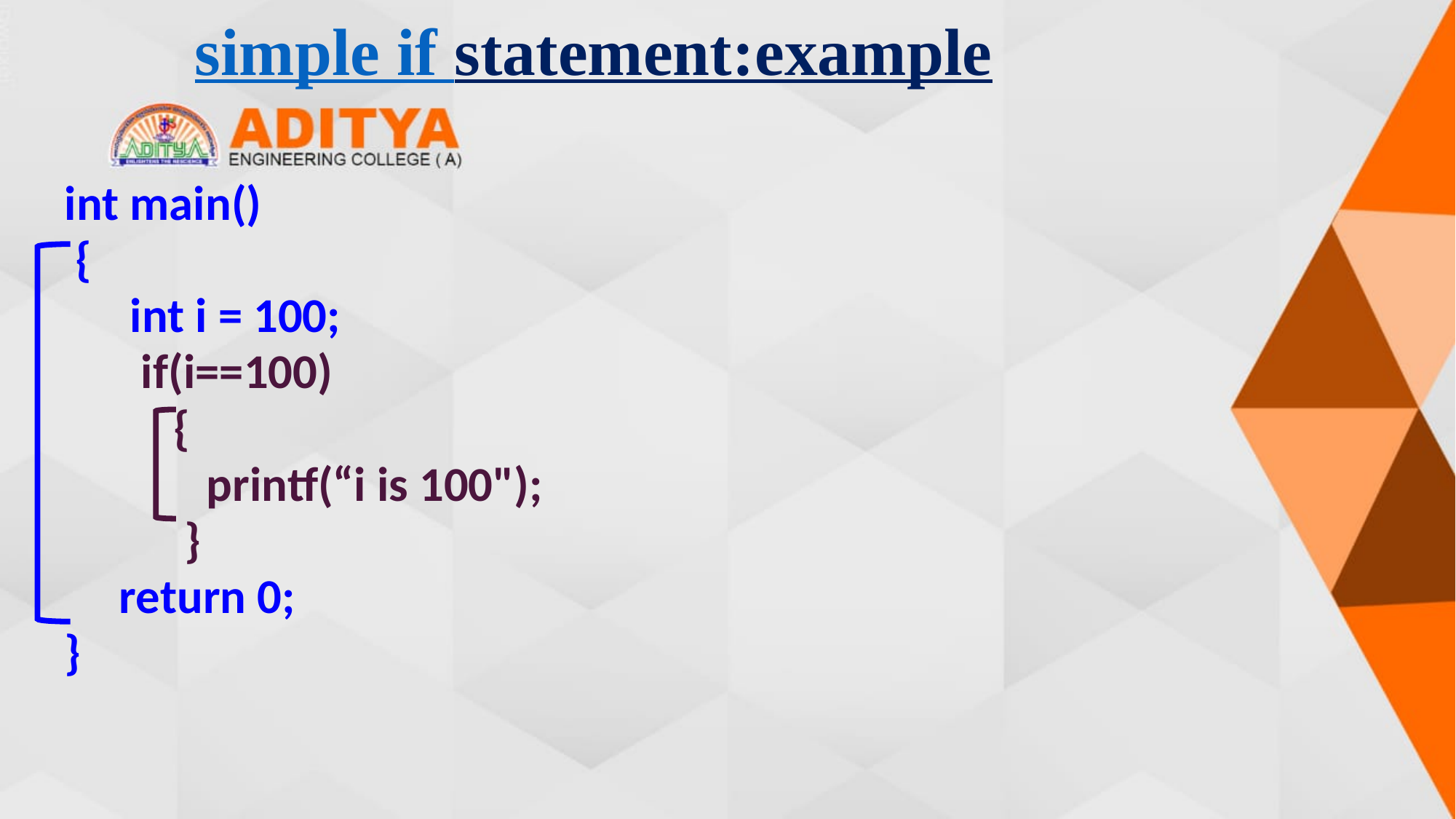

# simple if statement:example
int main()
 {
      int i = 100;
       if(i==100)
          {
             printf(“i is 100");
           }
     return 0;
}